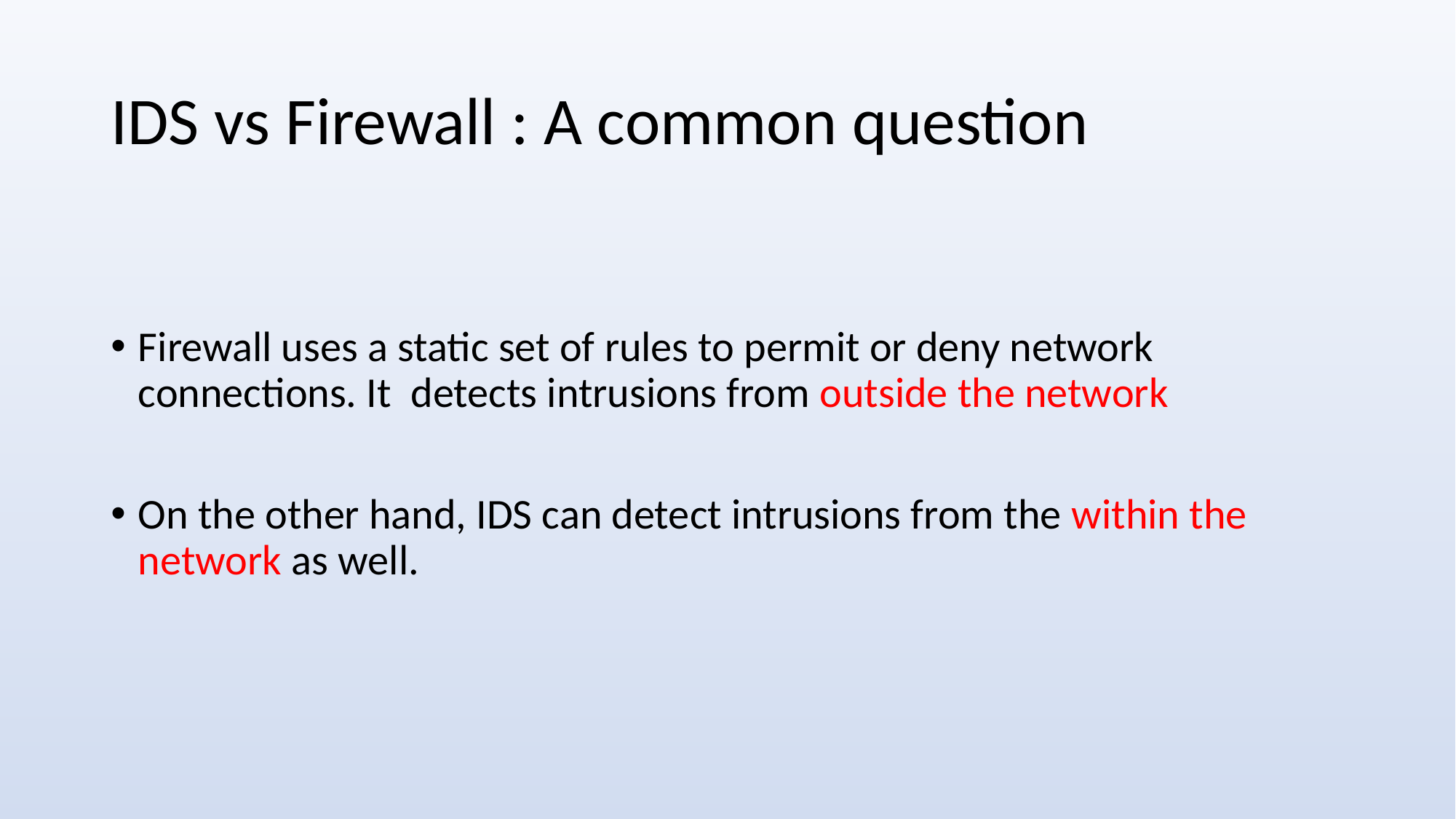

# IDS vs Firewall : A common question
Firewall uses a static set of rules to permit or deny network connections. It  detects intrusions from outside the network

On the other hand, IDS can detect intrusions from the within the network as well.